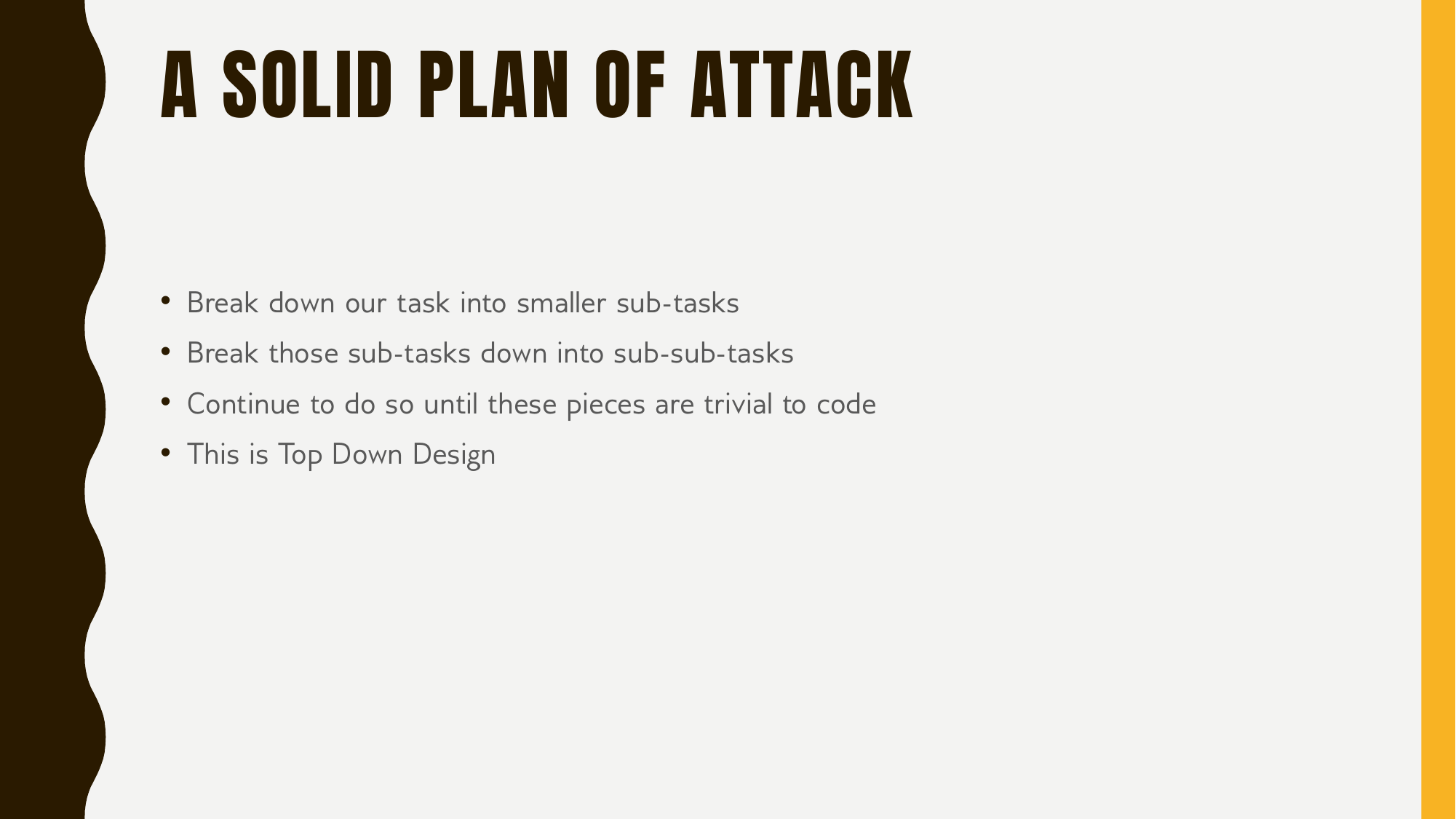

# A Solid Plan of Attack
Break down our task into smaller sub-tasks
Break those sub-tasks down into sub-sub-tasks
Continue to do so until these pieces are trivial to code
This is Top Down Design